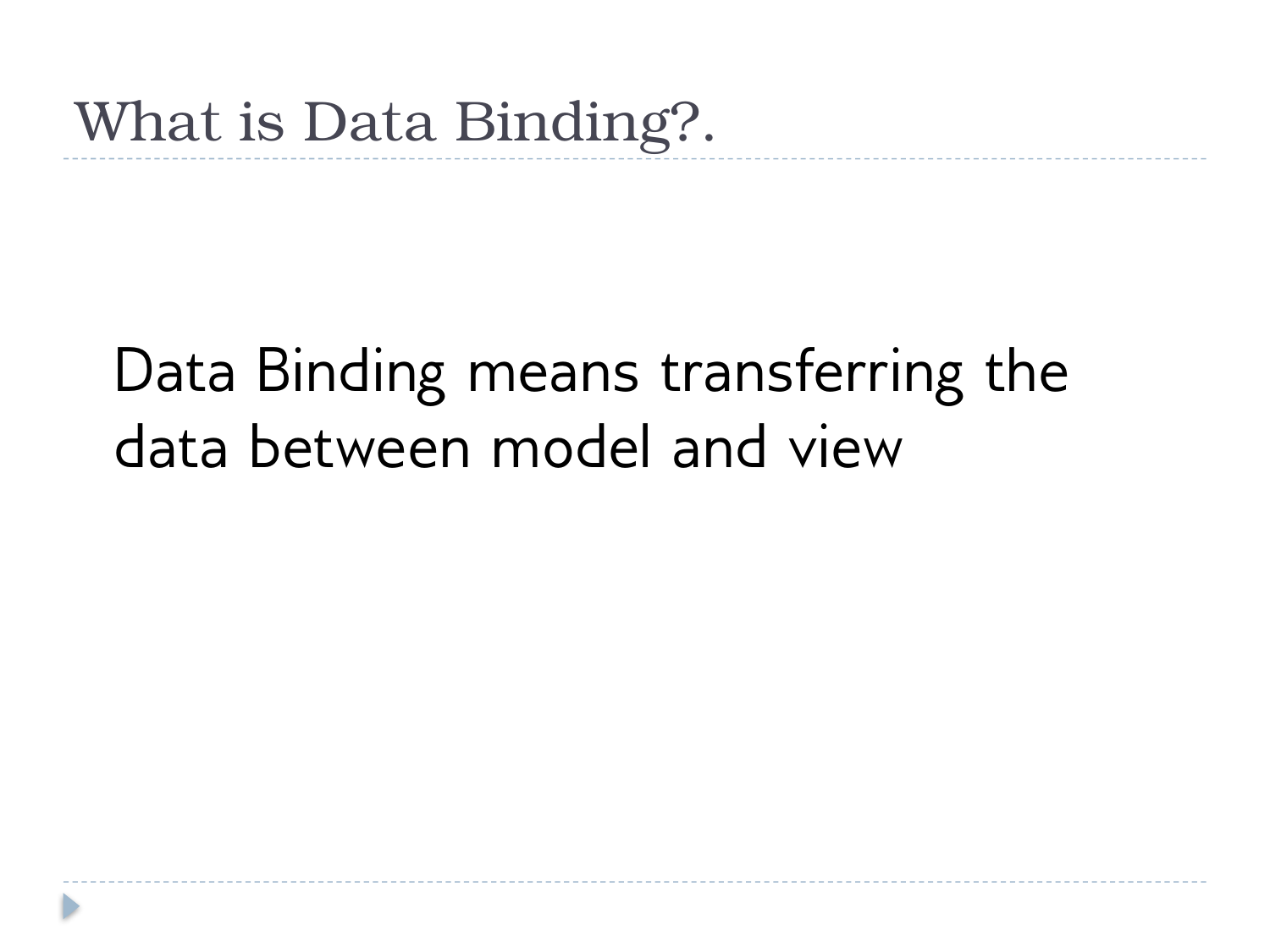

# What is Data Binding?.

  Data Binding means transferring the data between model and view